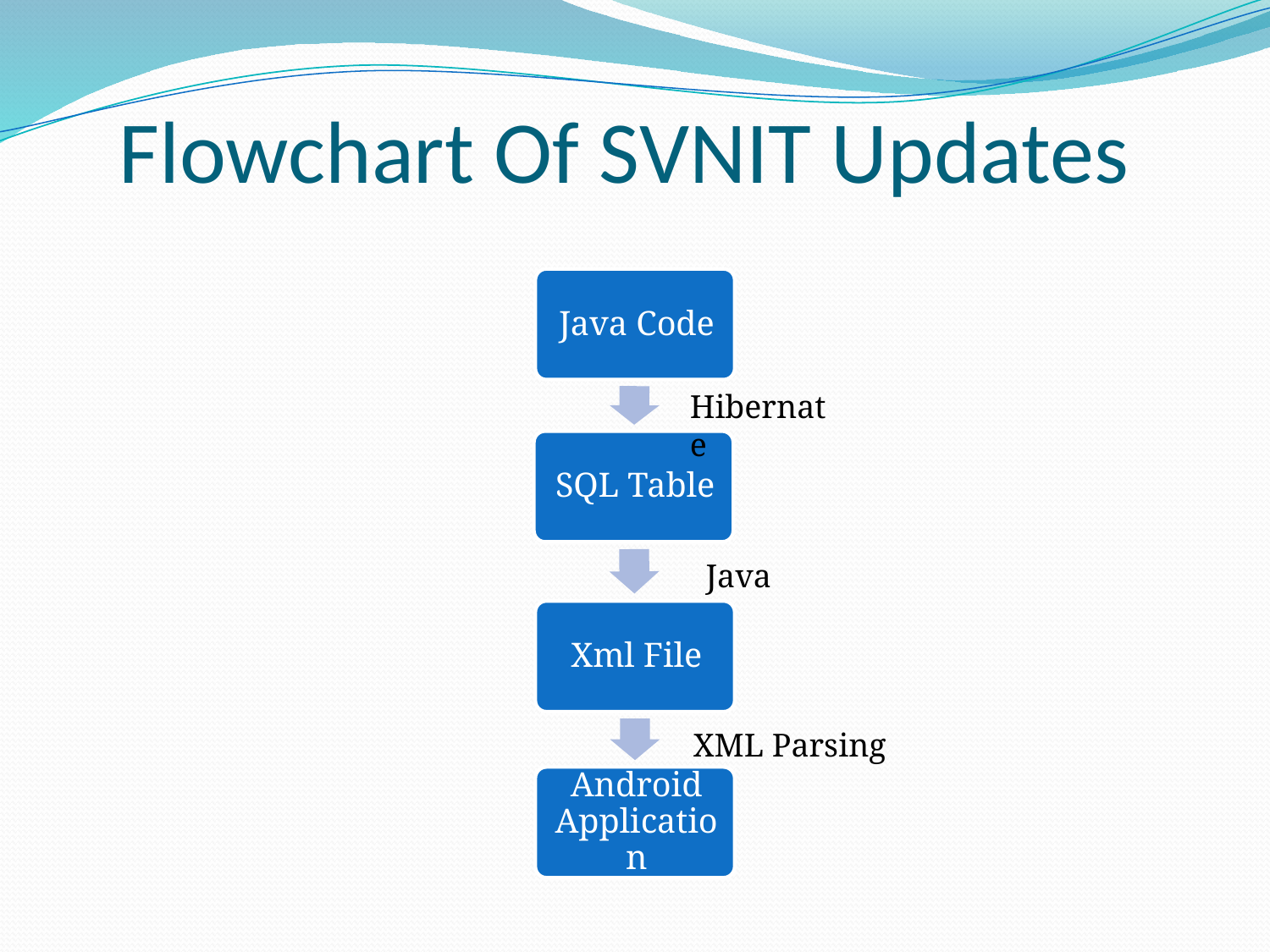

# Flowchart Of SVNIT Updates
Java Code

SQL Table

Xml File

Android Application
Hibernate
Java
XML Parsing